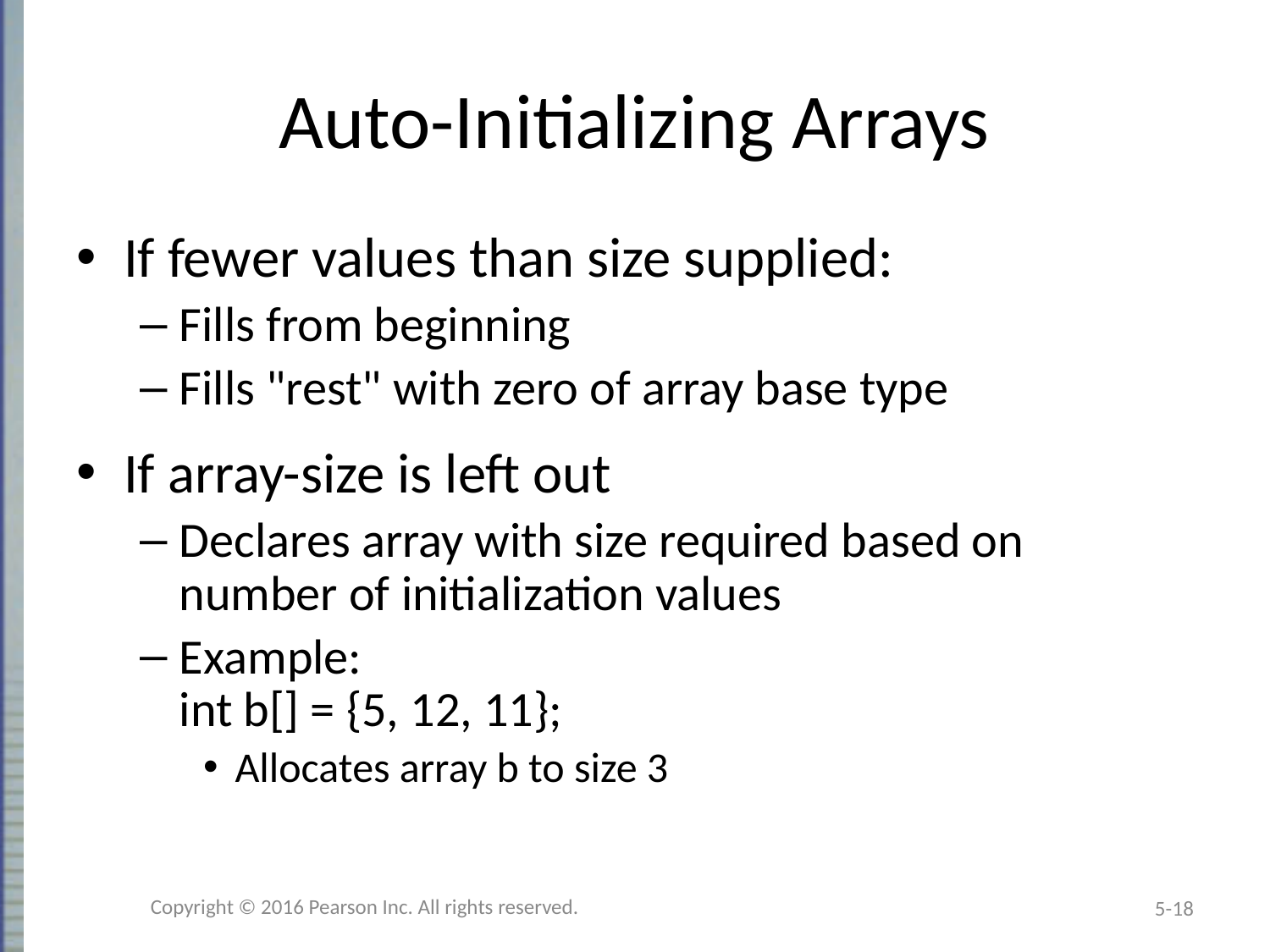

# Auto-Initializing Arrays
If fewer values than size supplied:
Fills from beginning
Fills "rest" with zero of array base type
If array-size is left out
Declares array with size required based on
number of initialization values
Example:
int b[] = {5, 12, 11};
Allocates array b to size 3
Copyright © 2016 Pearson Inc. All rights reserved.
5-18